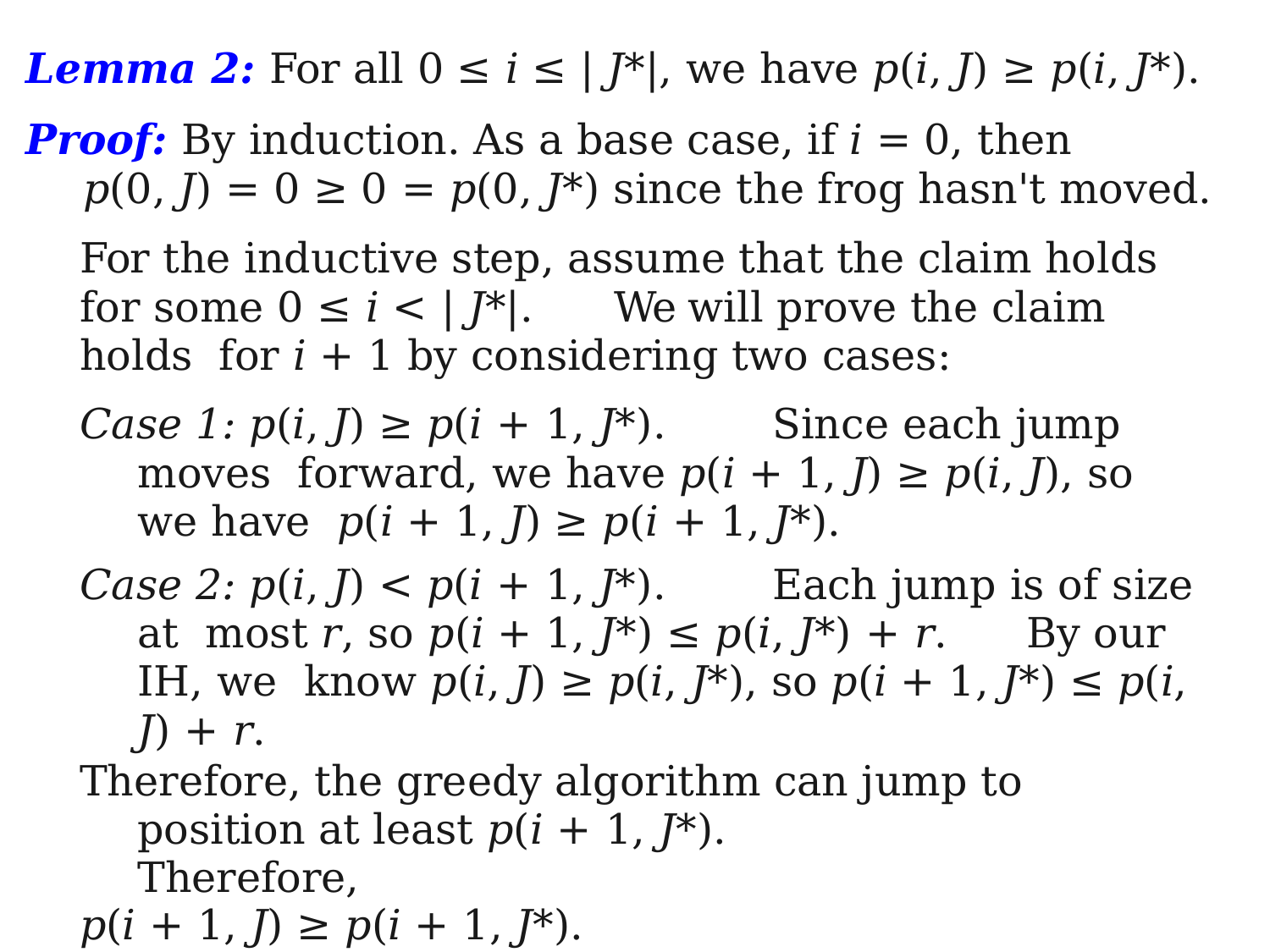

Lemma 2: For all 0 ≤ i ≤ | J*|, we have p(i, J) ≥ p(i, J*).
Proof: By induction. As a base case, if i = 0, then
p(0, J) = 0 ≥ 0 = p(0, J*) since the frog hasn't moved.
For the inductive step, assume that the claim holds  for some 0 ≤ i < | J*|.	We will prove the claim holds  for i + 1 by considering two cases:
Case 1: p(i, J) ≥ p(i + 1, J*).	Since each jump moves  forward, we have p(i + 1, J) ≥ p(i, J), so we have  p(i + 1, J) ≥ p(i + 1, J*).
Case 2: p(i, J) < p(i + 1, J*).	Each jump is of size at  most r, so p(i + 1, J*) ≤ p(i, J*) + r.	By our IH, we  know p(i, J) ≥ p(i, J*), so p(i + 1, J*) ≤ p(i, J) + r.
Therefore, the greedy algorithm can jump to  position at least p(i + 1, J*).	Therefore,
p(i + 1, J) ≥ p(i + 1, J*).
So p(i + 1, J) ≥ p(i + 1, J*), completing the induction. ■